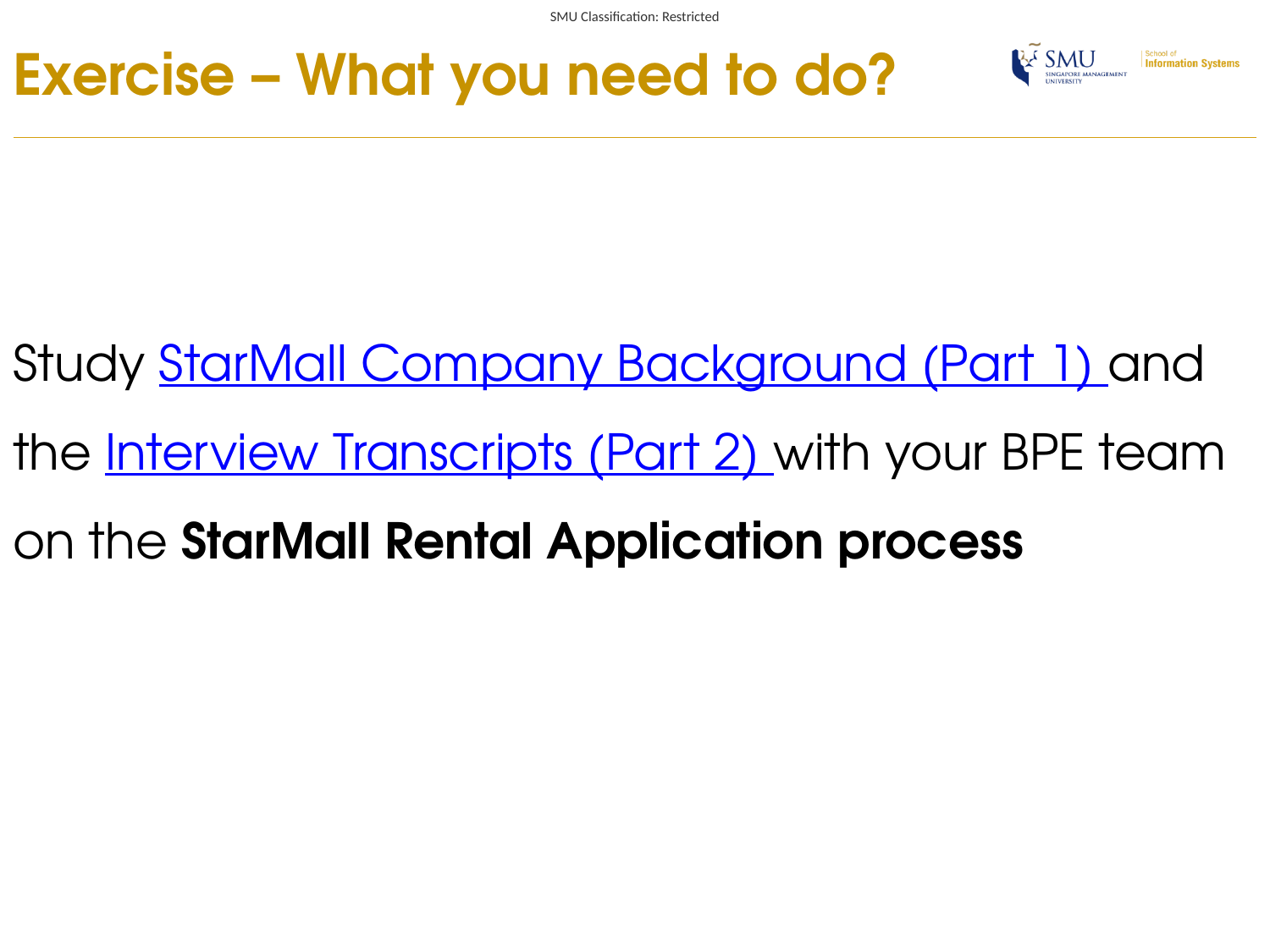

Exercise – What you need to do?
Study StarMall Company Background (Part 1) and the Interview Transcripts (Part 2) with your BPE team on the StarMall Rental Application process